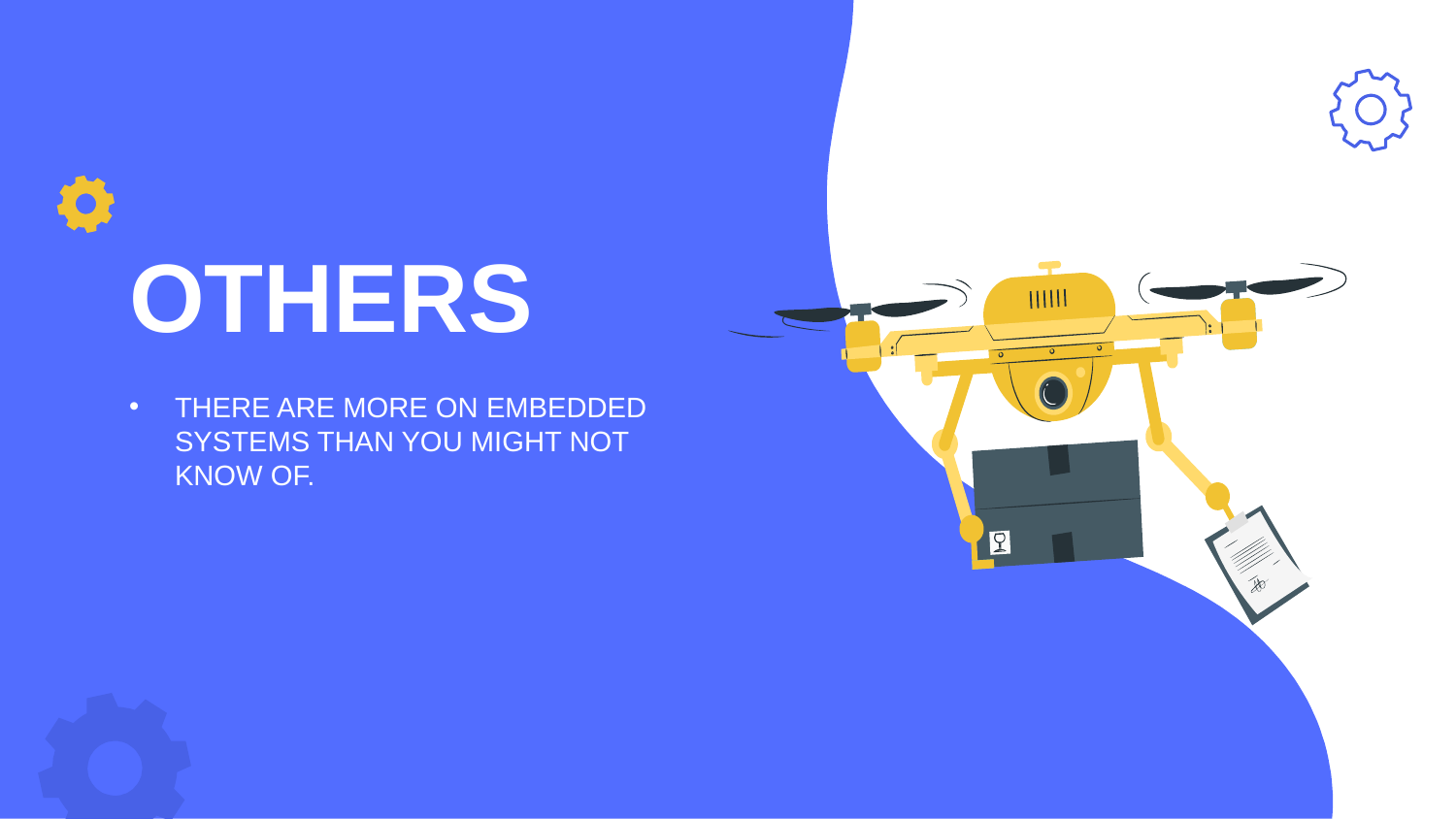

# OTHERS

THERE ARE MORE ON EMBEDDED SYSTEMS THAN YOU MIGHT NOT KNOW OF.